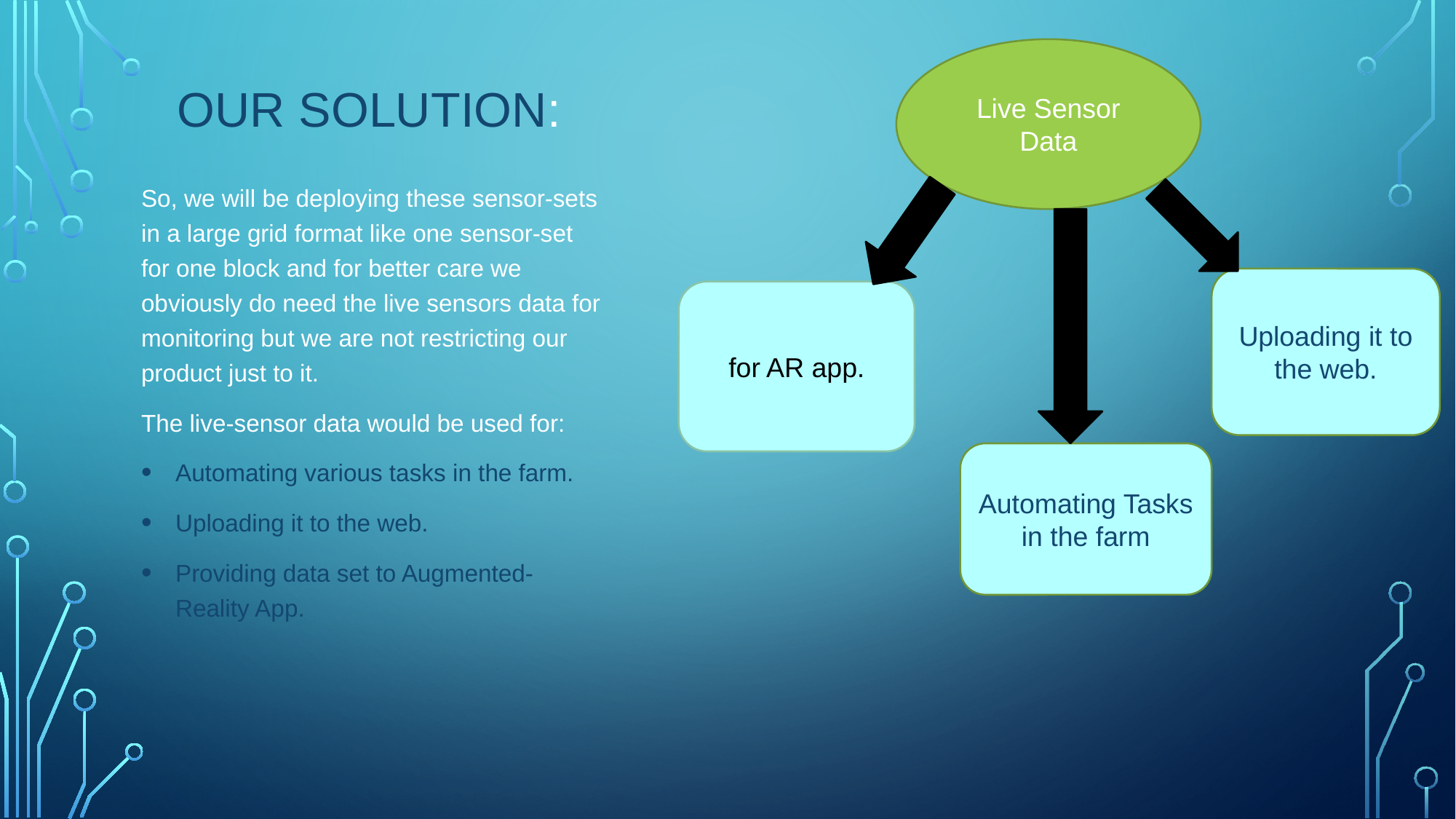

Live Sensor Data
# Our Solution:
So, we will be deploying these sensor-sets in a large grid format like one sensor-set for one block and for better care we obviously do need the live sensors data for monitoring but we are not restricting our product just to it.
The live-sensor data would be used for:
Automating various tasks in the farm.
Uploading it to the web.
Providing data set to Augmented-Reality App.

Uploading it to the web.
for AR app.
Automating Tasks in the farm